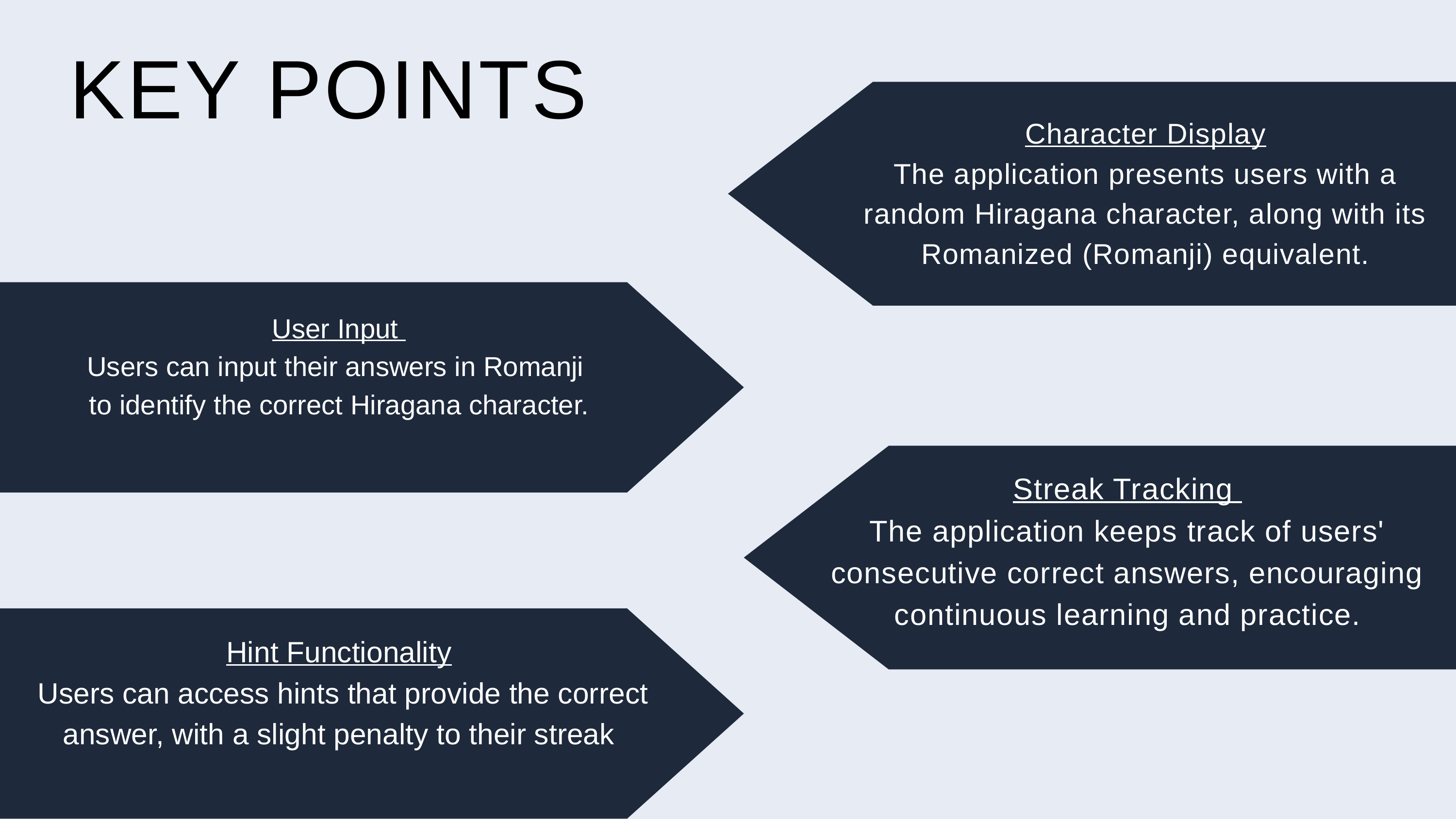

KEY POINTS

Character Display
The application presents users with a random Hiragana character, along with its Romanized (Romanji) equivalent.

User Input
Users can input their answers in Romanji
to identify the correct Hiragana character.

Streak Tracking
The application keeps track of users' consecutive correct answers, encouraging continuous learning and practice.

Hint Functionality
 Users can access hints that provide the correct answer, with a slight penalty to their streak